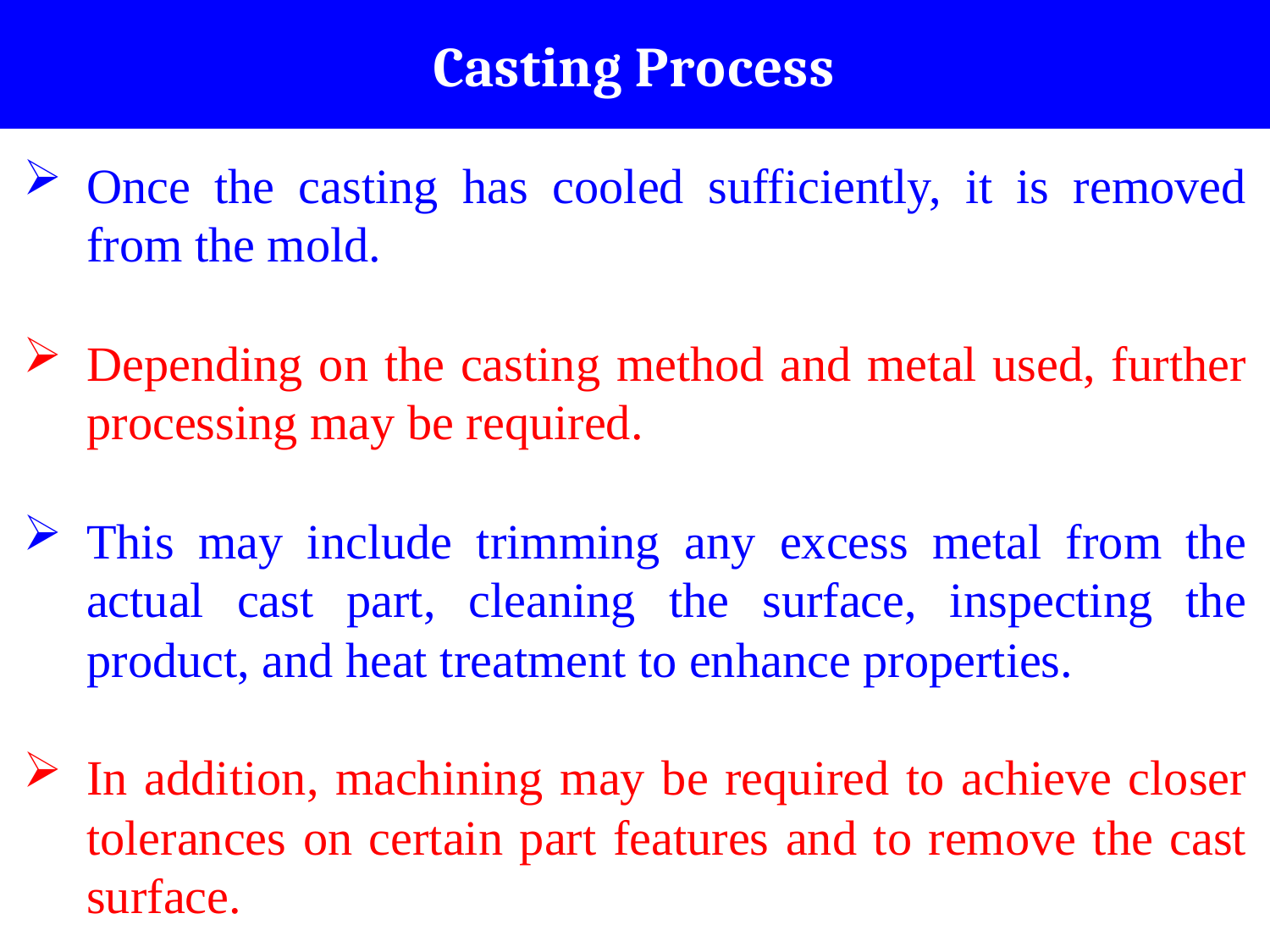

# Casting Process
Once the casting has cooled sufficiently, it is removed from the mold.

Depending on the casting method and metal used, further processing may be required.

This may include trimming any excess metal from the actual cast part, cleaning the surface, inspecting the product, and heat treatment to enhance properties.

In addition, machining may be required to achieve closer tolerances on certain part features and to remove the cast surface.